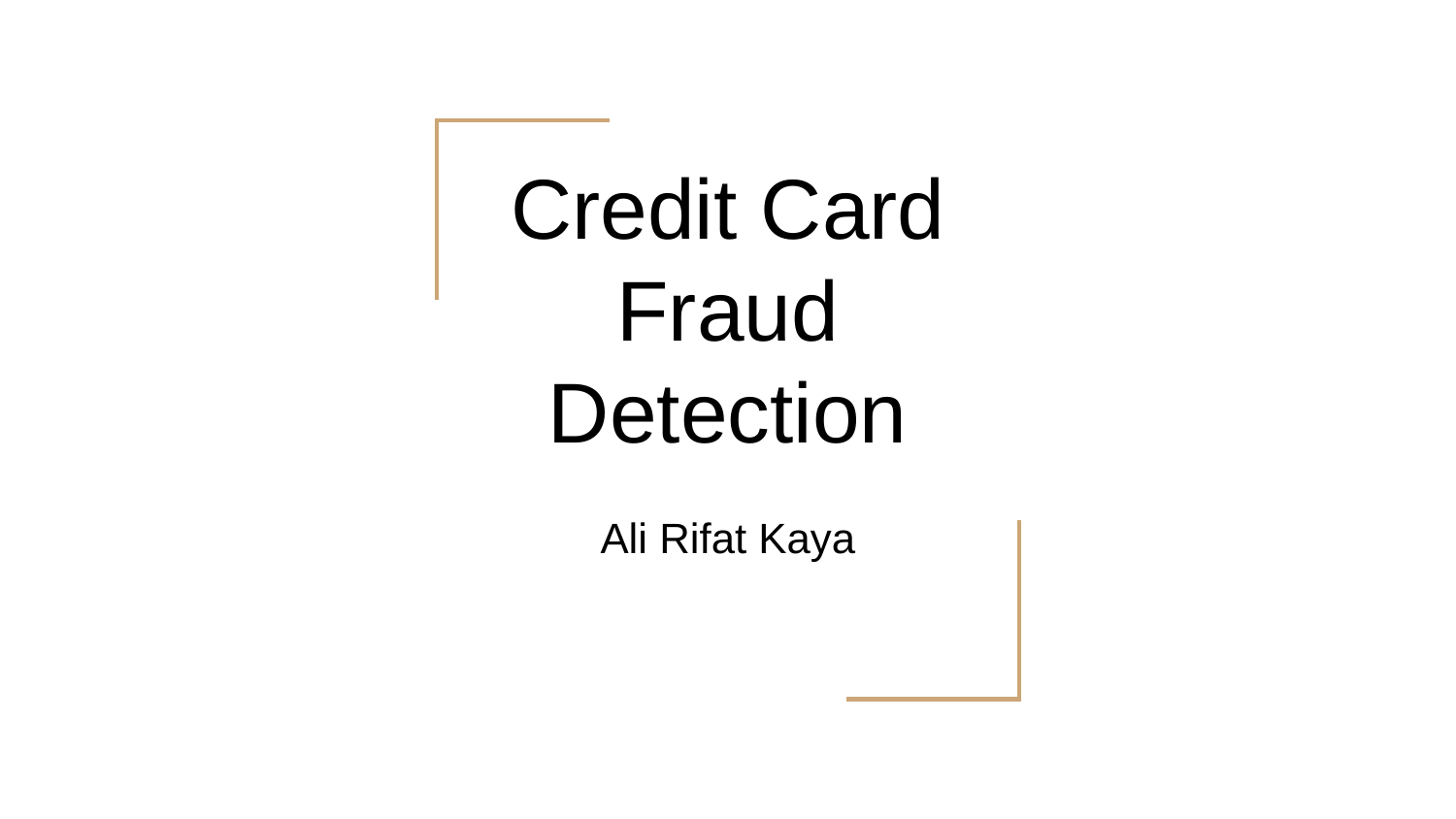

# Credit Card Fraud Detection
Ali Rifat Kaya